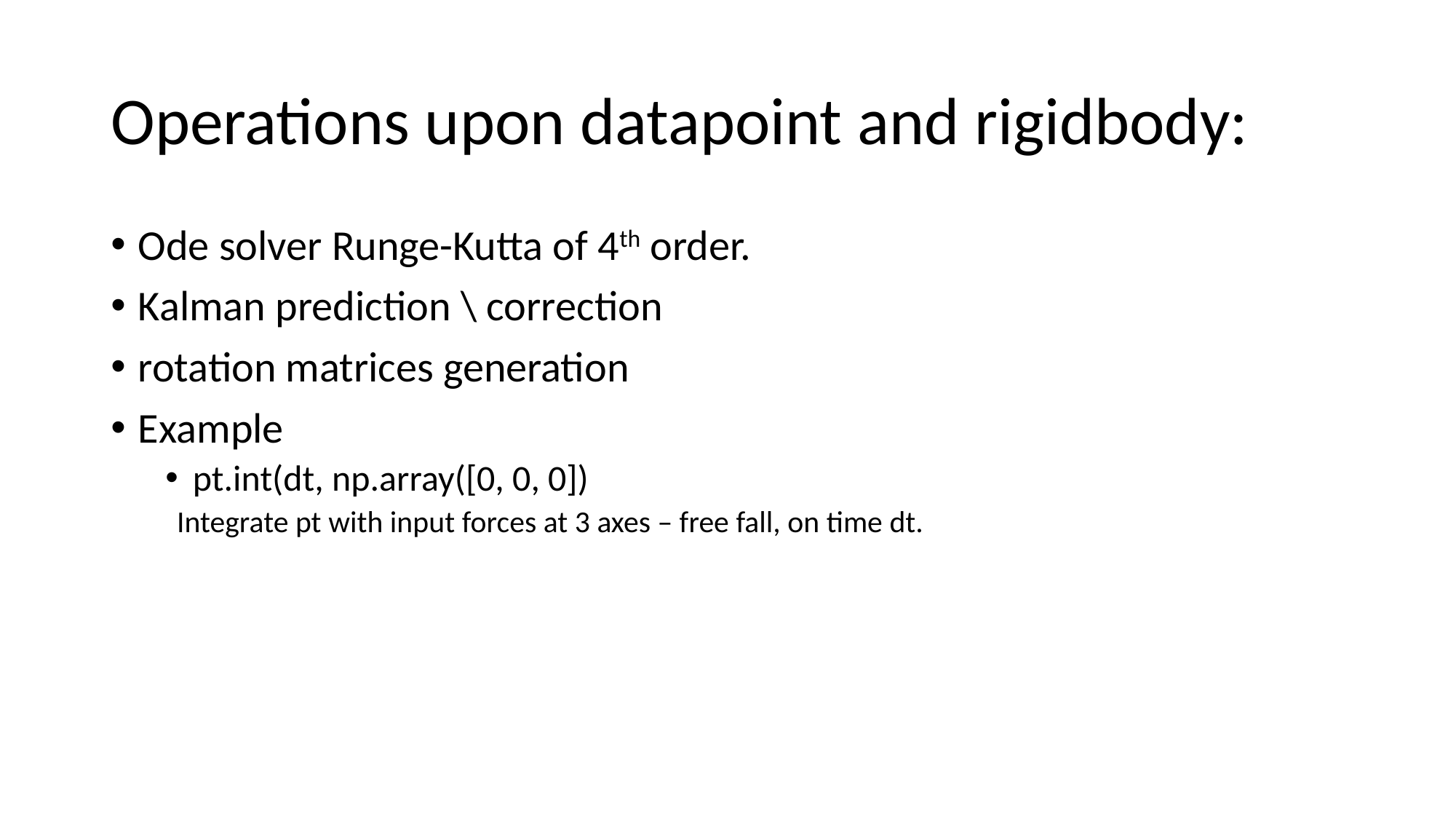

# Operations upon datapoint and rigidbody:
Ode solver Runge-Kutta of 4th order.
Kalman prediction \ correction
rotation matrices generation
Example
pt.int(dt, np.array([0, 0, 0])
Integrate pt with input forces at 3 axes – free fall, on time dt.